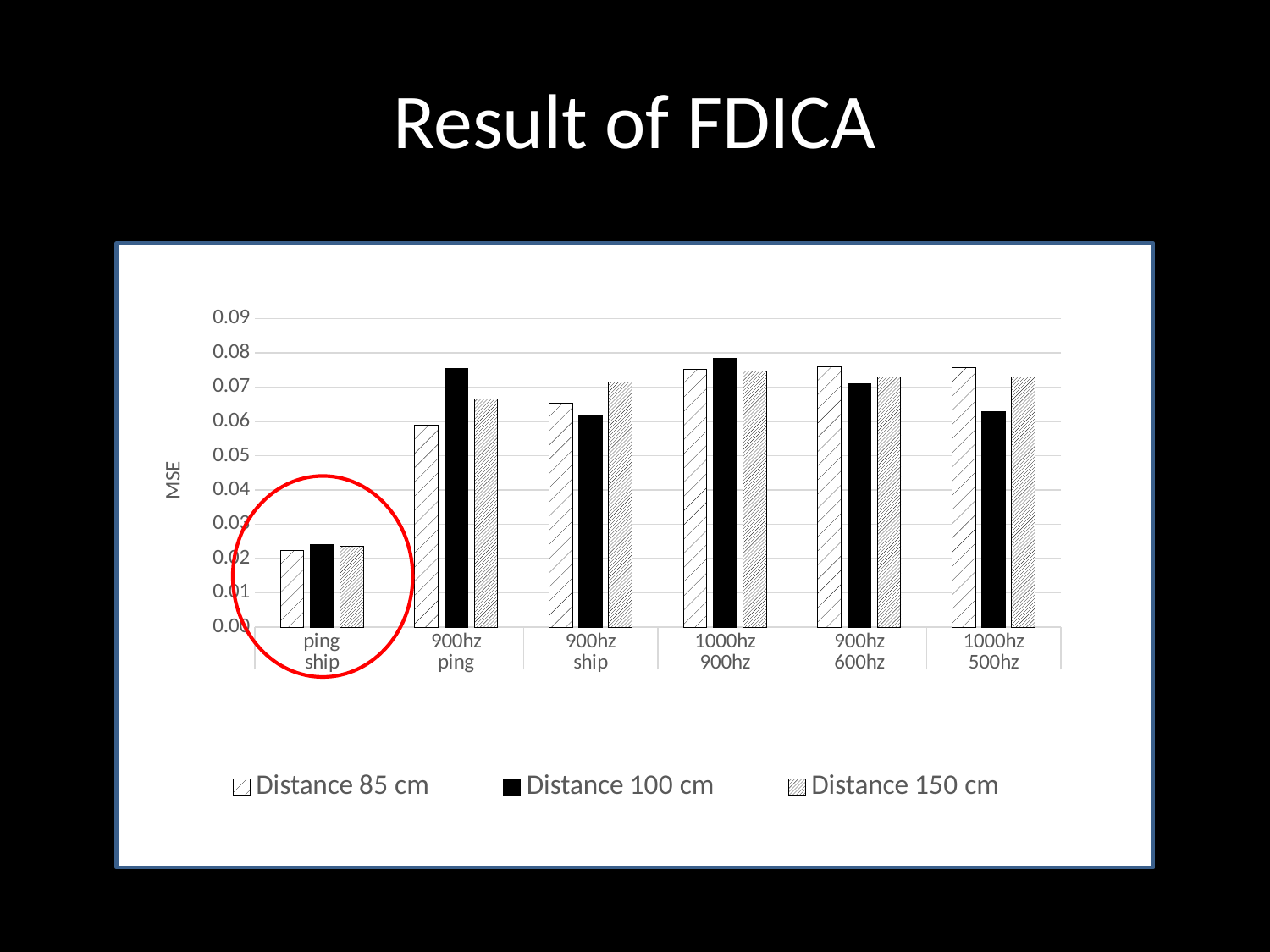

# Result of FDICA

### Chart

| Category | Distance | Distance | Distance |
|---|---|---|---|
| ping | 0.022396 | 0.024071000000000002 | 0.023689 |
| 900hz | 0.05888500000000001 | 0.07537200000000001 | 0.066562 |
| 900hz | 0.06541849999999999 | 0.061948500000000004 | 0.07152549999999999 |
| 1000hz | 0.07517850000000001 | 0.0783985 | 0.07477149999999999 |
| 900hz | 0.07599500000000001 | 0.070993 | 0.0730865 |
| 1000hz | 0.0755955 | 0.062875 | 0.07308300000000001 |